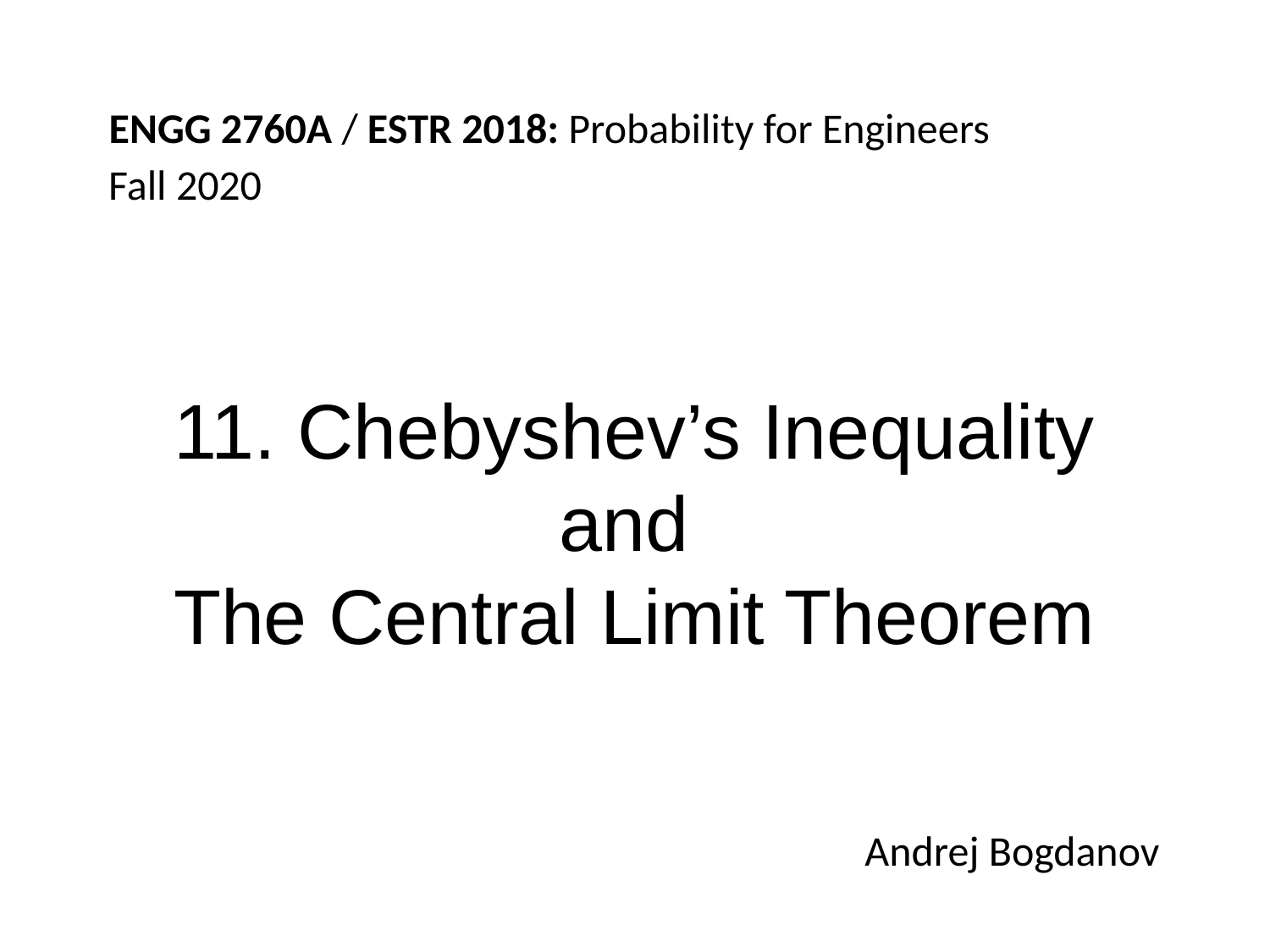

ENGG 2760A / ESTR 2018: Probability for Engineers

Fall 2020
# 11. Chebyshev’s Inequality and The Central Limit Theorem